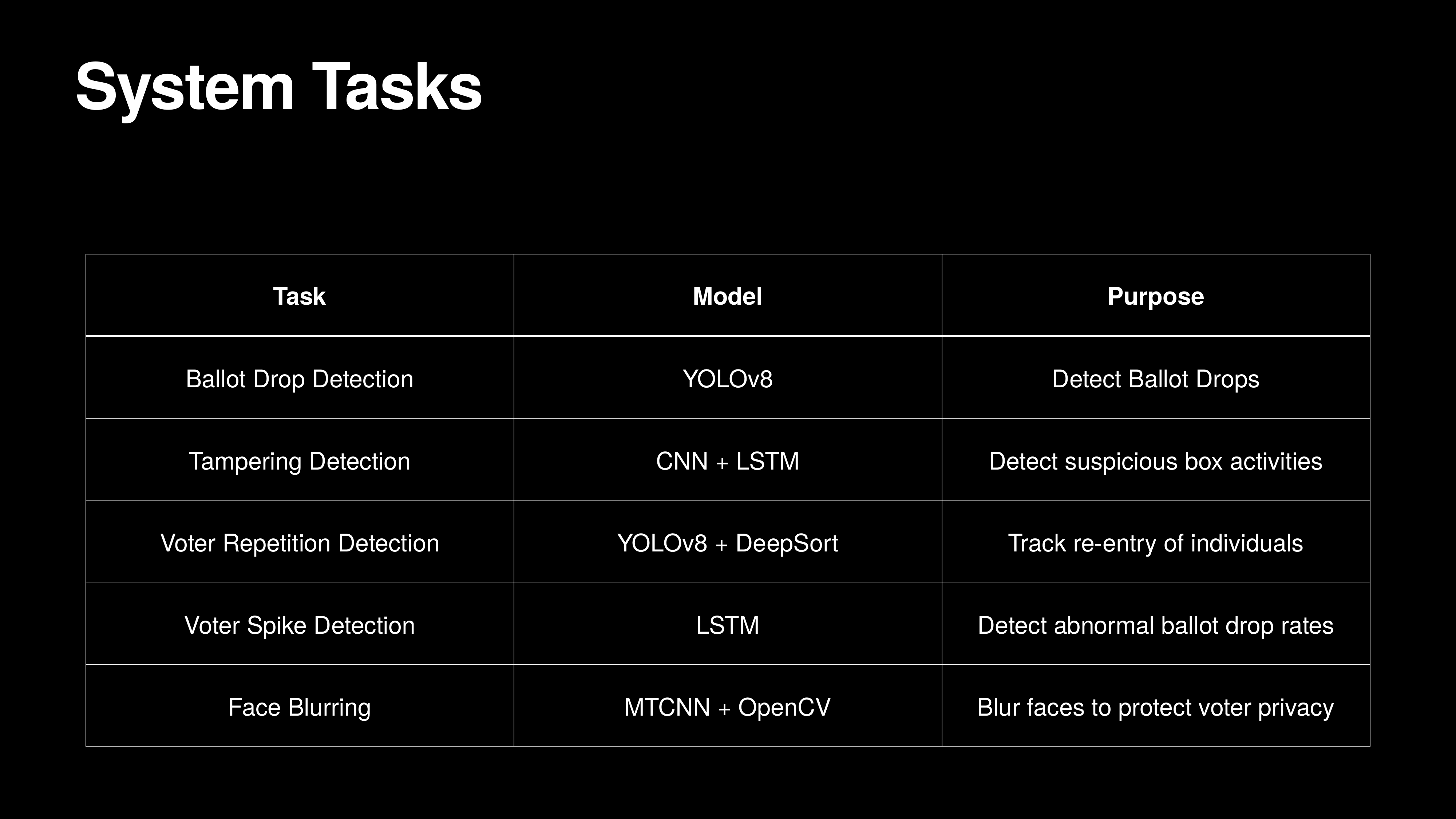

# System Tasks
| Task | Model | Purpose |
| --- | --- | --- |
| Ballot Drop Detection | YOLOv8 | Detect Ballot Drops |
| Tampering Detection | CNN + LSTM | Detect suspicious box activities |
| Voter Repetition Detection | YOLOv8 + DeepSort | Track re-entry of individuals |
| Voter Spike Detection | LSTM | Detect abnormal ballot drop rates |
| Face Blurring | MTCNN + OpenCV | Blur faces to protect voter privacy |